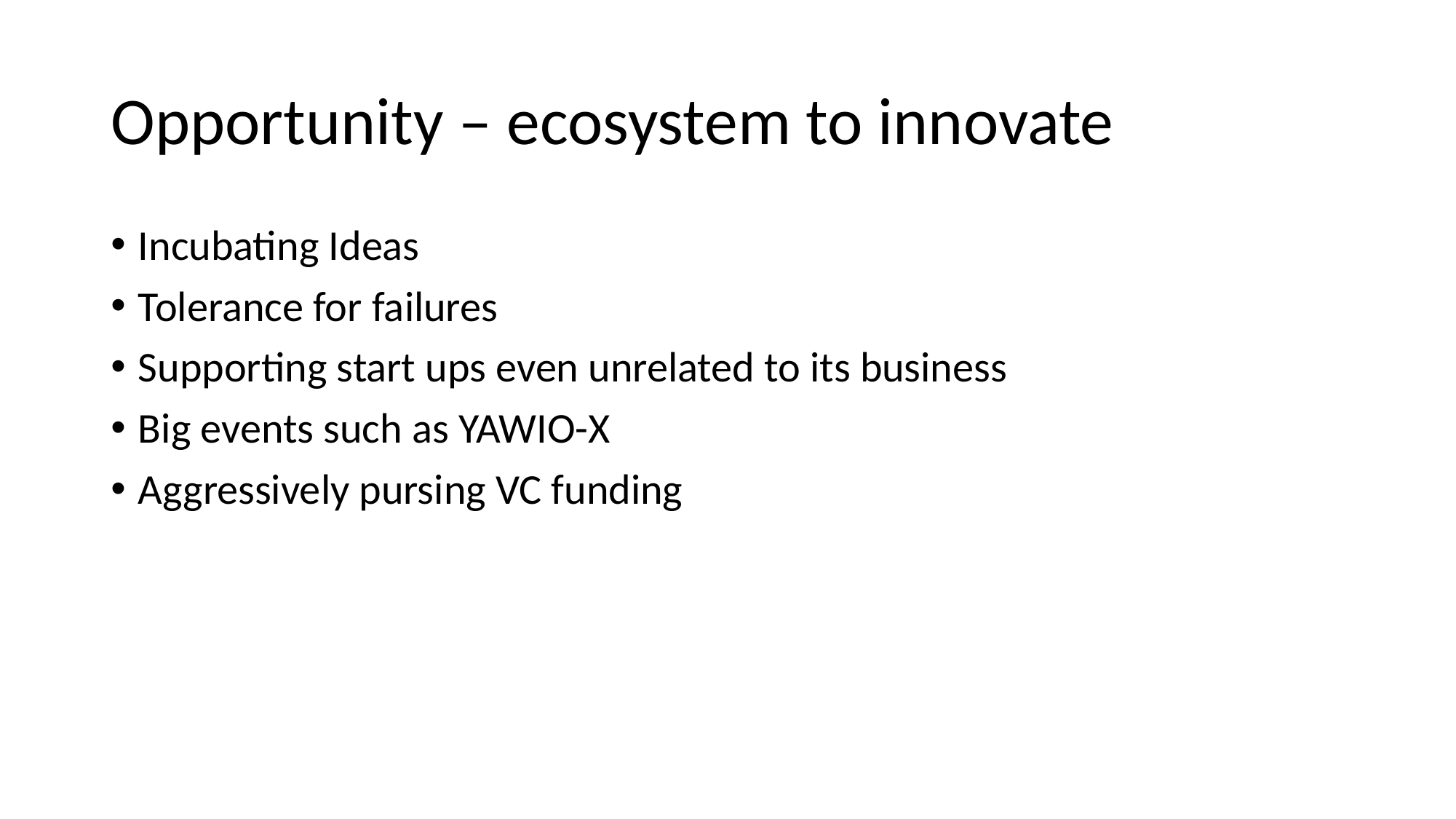

# Opportunity – ecosystem to innovate
Incubating Ideas
Tolerance for failures
Supporting start ups even unrelated to its business
Big events such as YAWIO-X
Aggressively pursing VC funding